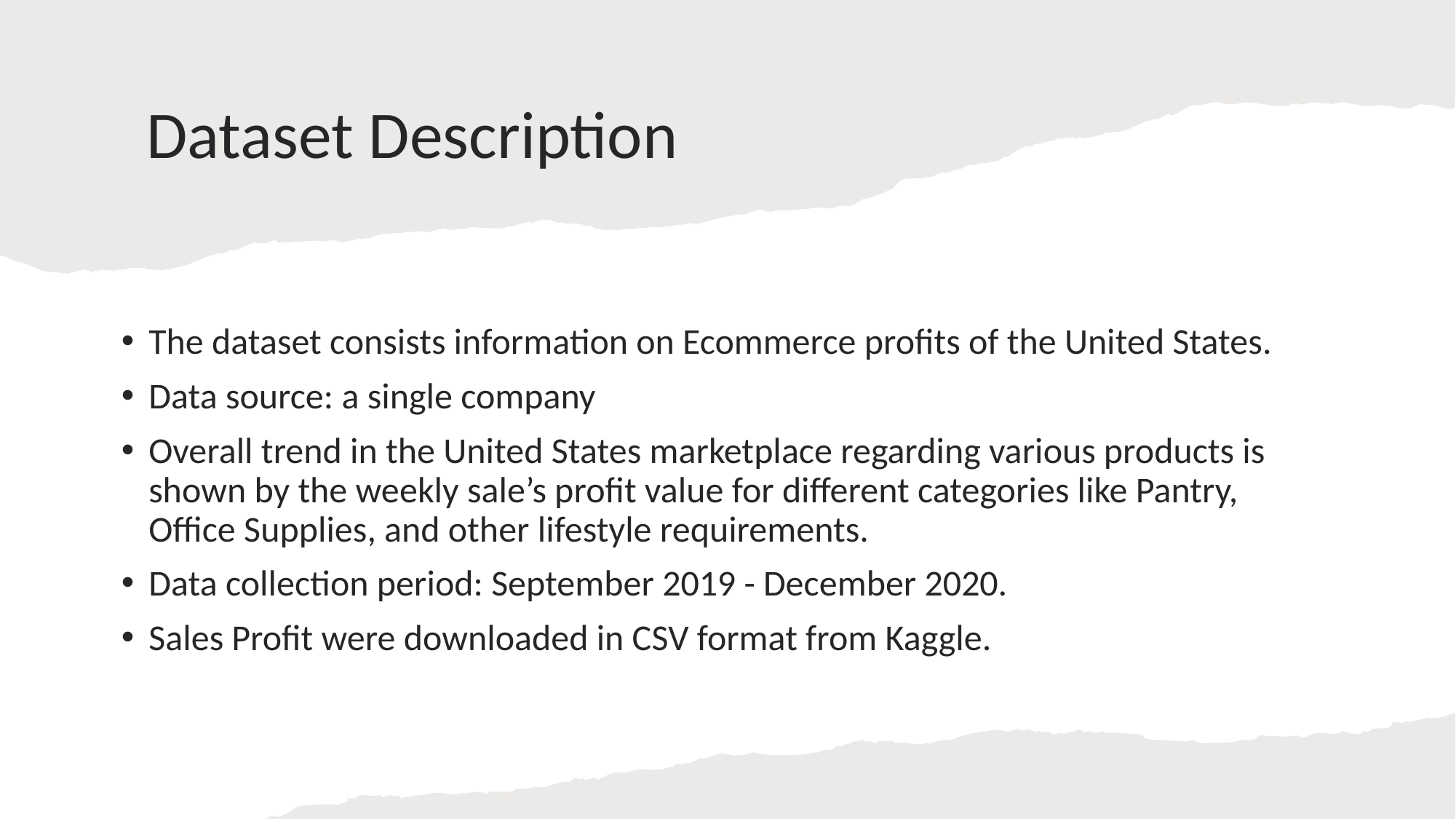

# Dataset Description
The dataset consists information on Ecommerce profits of the United States.
Data source: a single company
Overall trend in the United States marketplace regarding various products is shown by the weekly sale’s profit value for different categories like Pantry, Office Supplies, and other lifestyle requirements.
Data collection period: September 2019 - December 2020.
Sales Profit were downloaded in CSV format from Kaggle.